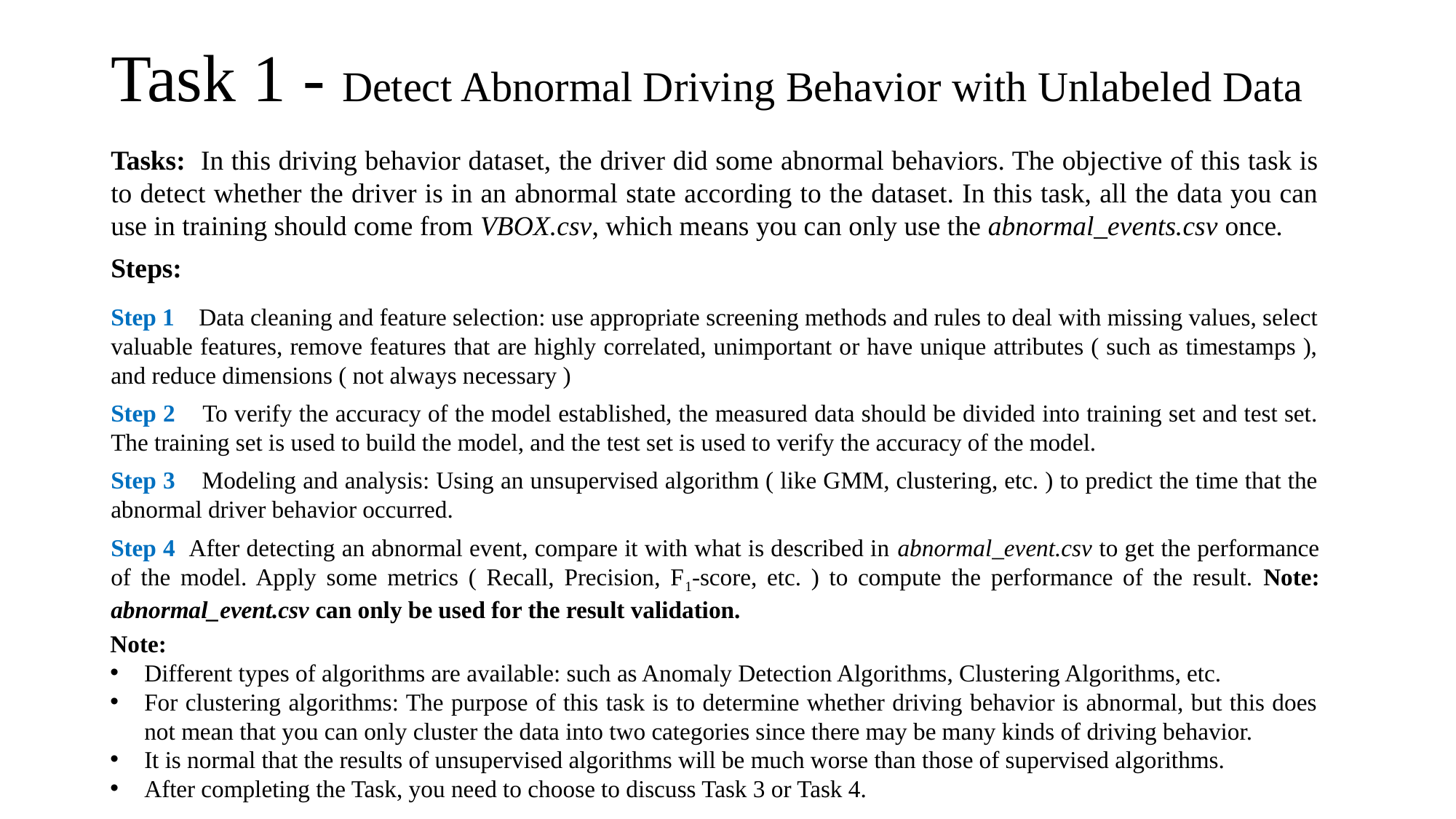

# Task 1 - Detect Abnormal Driving Behavior with Unlabeled Data
Tasks:  In this driving behavior dataset, the driver did some abnormal behaviors. The objective of this task is to detect whether the driver is in an abnormal state according to the dataset. In this task, all the data you can use in training should come from VBOX.csv, which means you can only use the abnormal_events.csv once.
Steps:
Step 1    Data cleaning and feature selection: use appropriate screening methods and rules to deal with missing values, select valuable features, remove features that are highly correlated, unimportant or have unique attributes ( such as timestamps ), and reduce dimensions ( not always necessary )
Step 2    To verify the accuracy of the model established, the measured data should be divided into training set and test set. The training set is used to build the model, and the test set is used to verify the accuracy of the model.
Step 3    Modeling and analysis: Using an unsupervised algorithm ( like GMM, clustering, etc. ) to predict the time that the abnormal driver behavior occurred.
Step 4  After detecting an abnormal event, compare it with what is described in abnormal_event.csv to get the performance of the model. Apply some metrics ( Recall, Precision, F1-score, etc. ) to compute the performance of the result. Note: abnormal_event.csv can only be used for the result validation.
Note:
Different types of algorithms are available: such as Anomaly Detection Algorithms, Clustering Algorithms, etc.
For clustering algorithms: The purpose of this task is to determine whether driving behavior is abnormal, but this does not mean that you can only cluster the data into two categories since there may be many kinds of driving behavior.
It is normal that the results of unsupervised algorithms will be much worse than those of supervised algorithms.
After completing the Task, you need to choose to discuss Task 3 or Task 4.